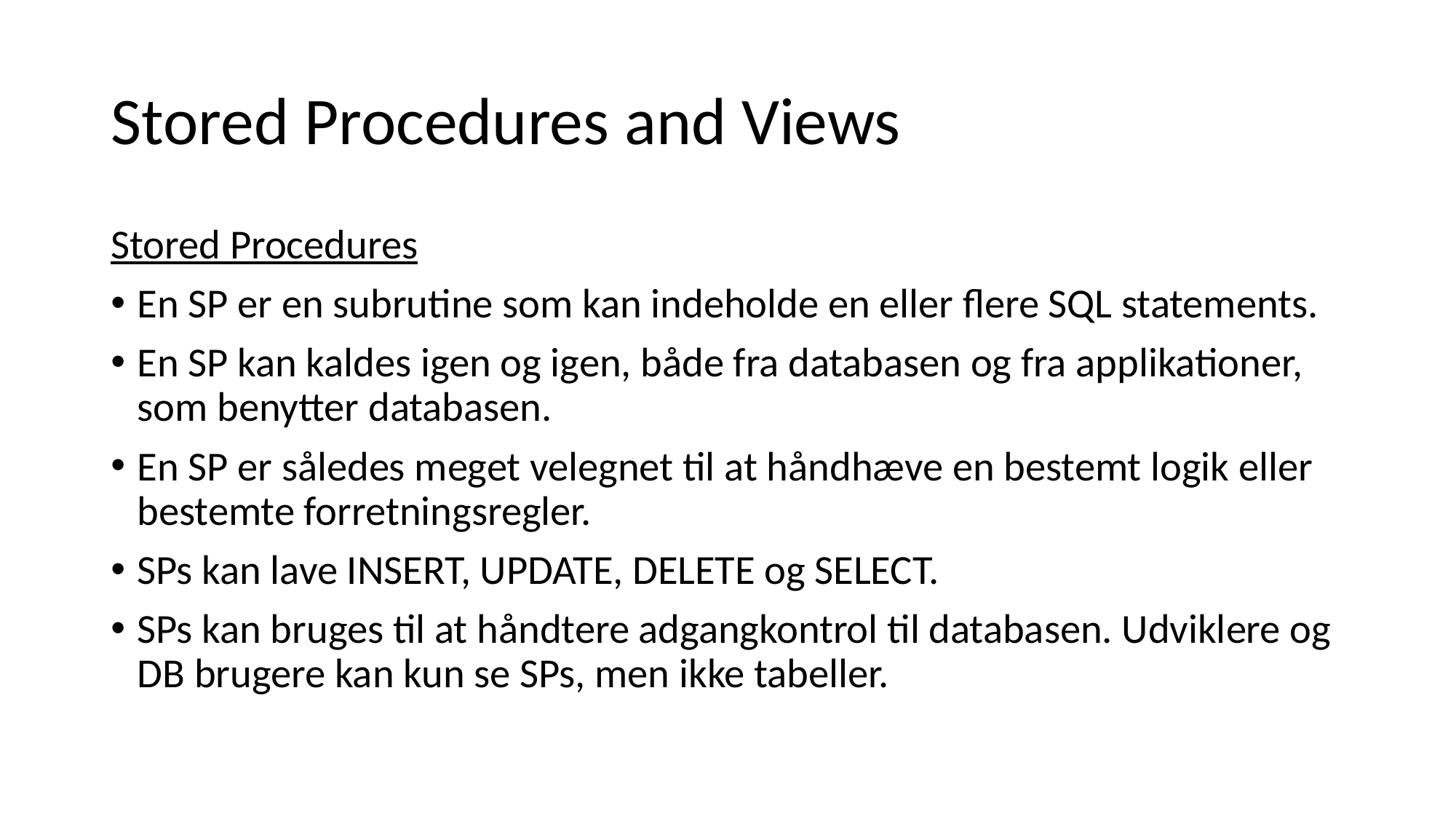

# Stored Procedures and Views
Stored Procedures
En SP er en subrutine som kan indeholde en eller flere SQL statements.
En SP kan kaldes igen og igen, både fra databasen og fra applikationer, som benytter databasen.
En SP er således meget velegnet til at håndhæve en bestemt logik eller bestemte forretningsregler.
SPs kan lave INSERT, UPDATE, DELETE og SELECT.
SPs kan bruges til at håndtere adgangkontrol til databasen. Udviklere og DB brugere kan kun se SPs, men ikke tabeller.